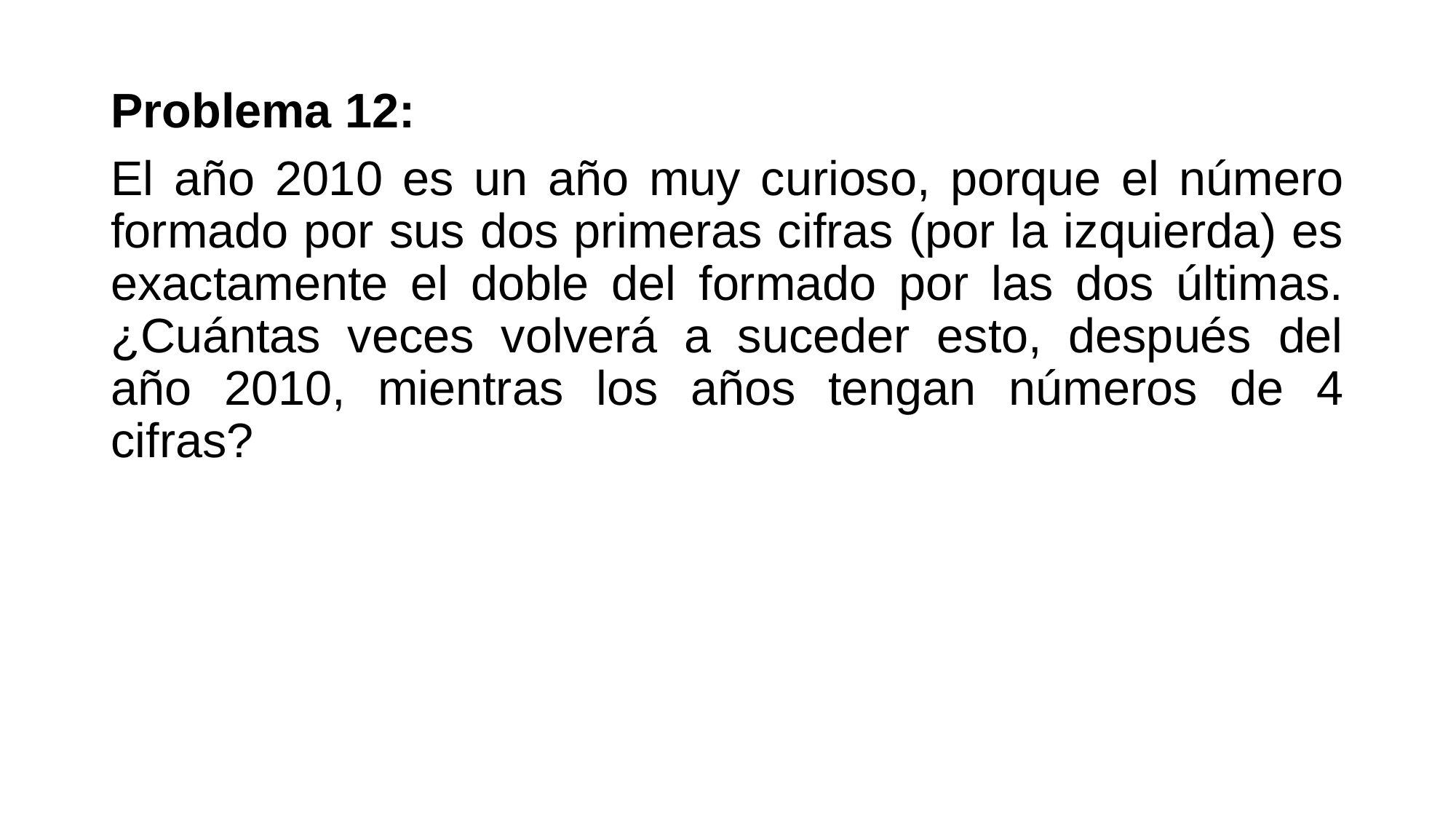

Problema 12:
El año 2010 es un año muy curioso, porque el número formado por sus dos primeras cifras (por la izquierda) es exactamente el doble del formado por las dos últimas. ¿Cuántas veces volverá a suceder esto, después del año 2010, mientras los años tengan números de 4 cifras?